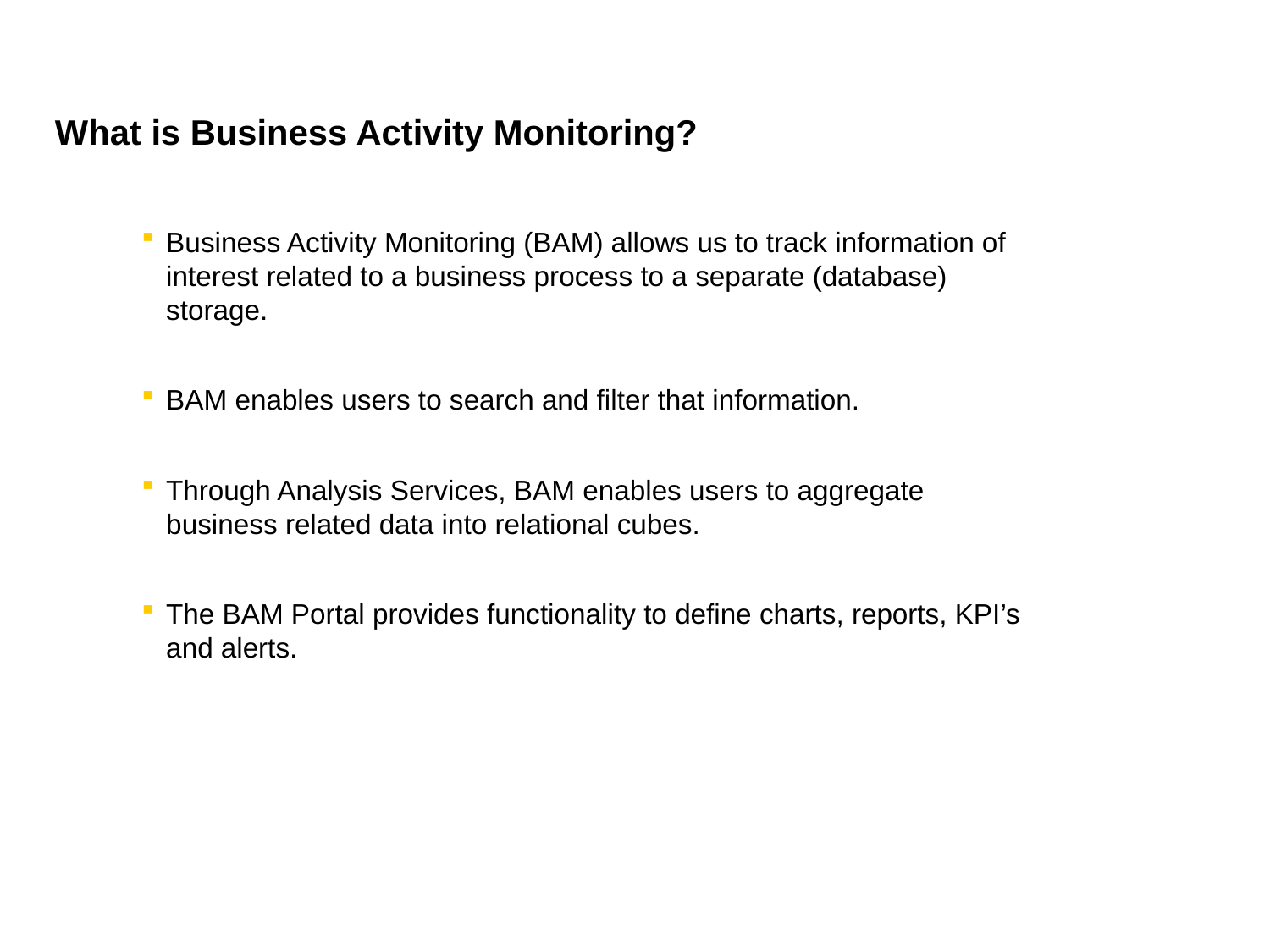

# What is Business Activity Monitoring?
Business Activity Monitoring (BAM) allows us to track information of interest related to a business process to a separate (database) storage.

BAM enables users to search and filter that information.

Through Analysis Services, BAM enables users to aggregate business related data into relational cubes.

The BAM Portal provides functionality to define charts, reports, KPI’s and alerts.